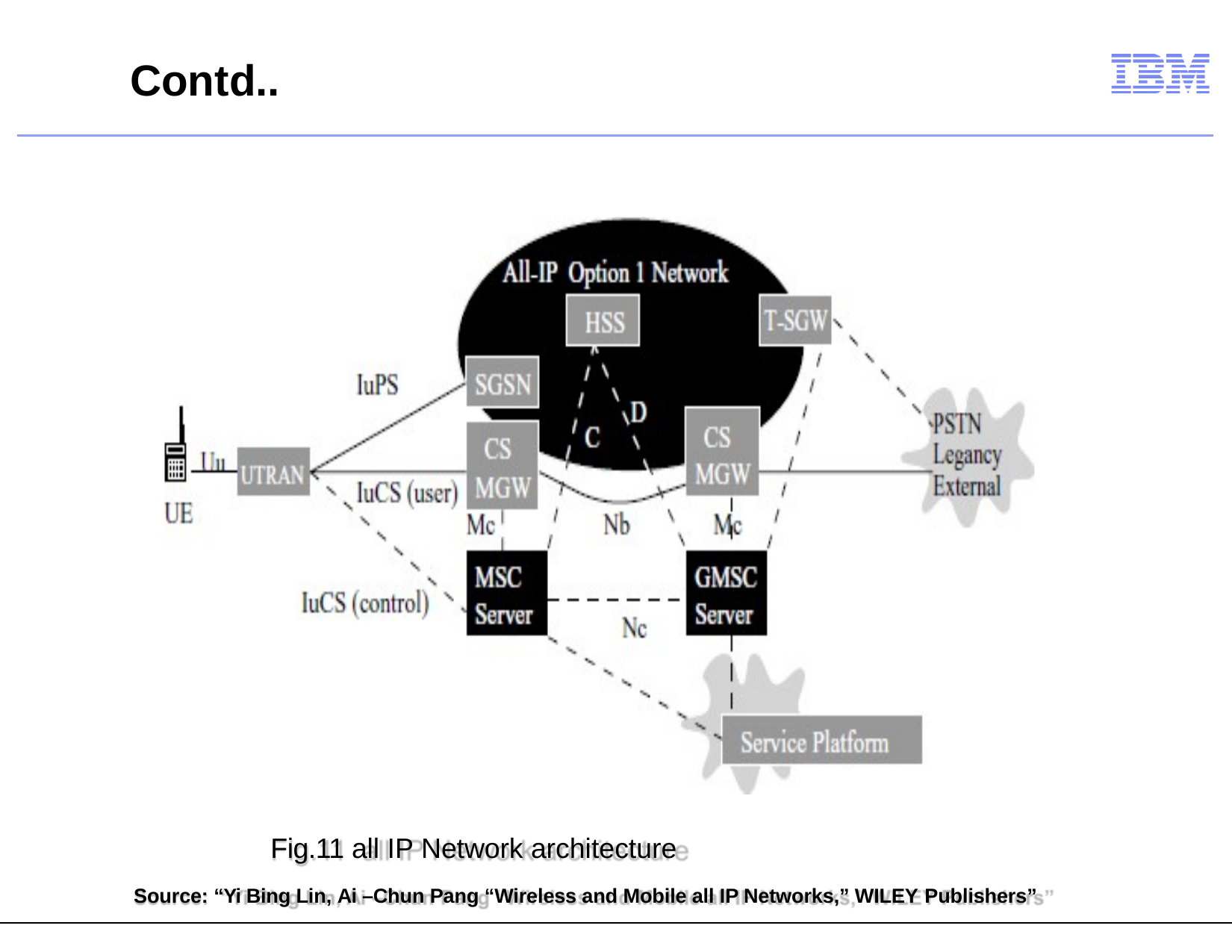

# Contd..

Fig.11 all IP Network architecture
Source: “Yi Bing Lin, Ai –Chun Pang “Wireless and Mobile all IP Networks,” WILEY Publishers”